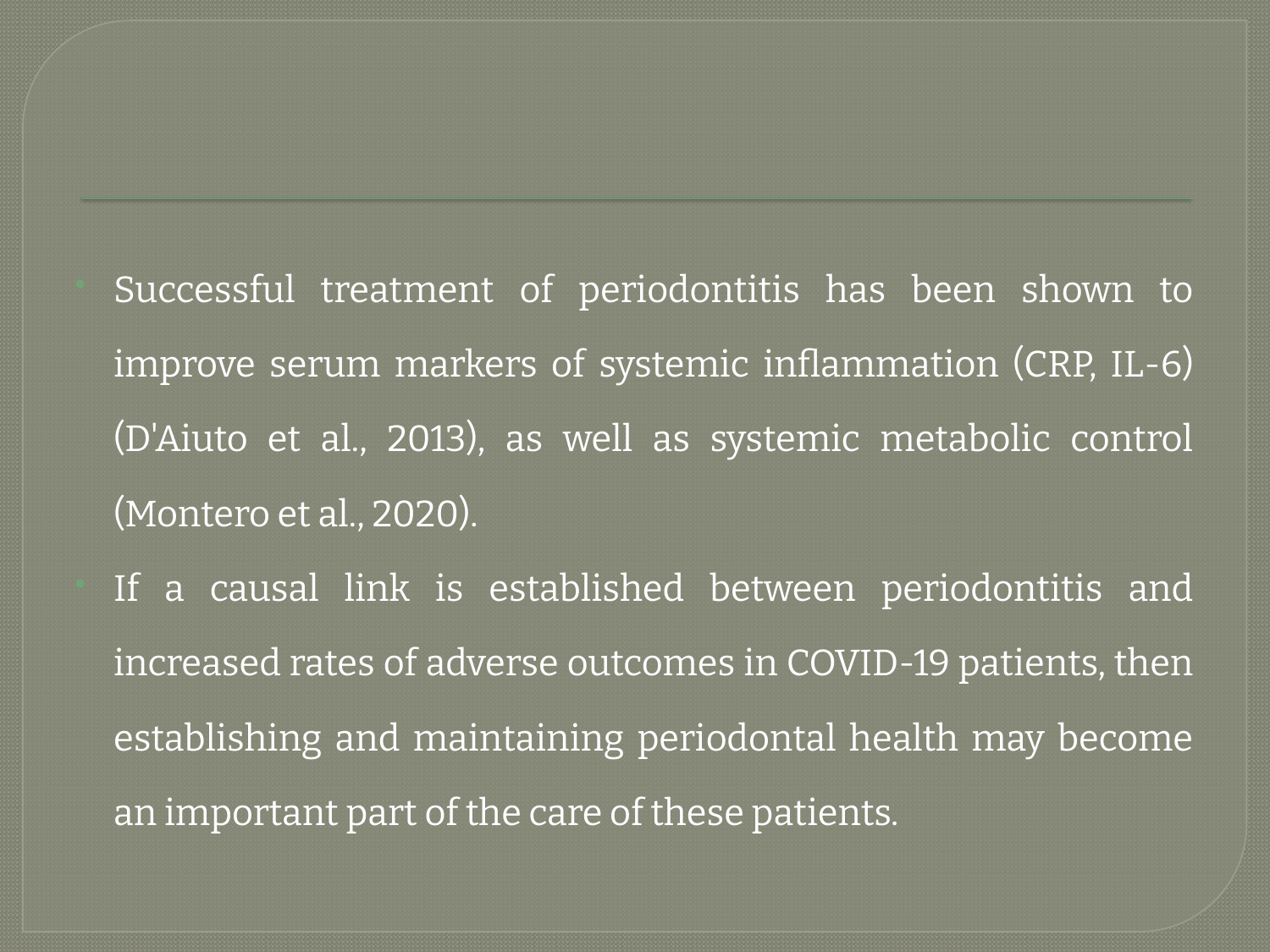

#
Successful treatment of periodontitis has been shown to improve serum markers of systemic inflammation (CRP, IL-6) (D'Aiuto et al., 2013), as well as systemic metabolic control (Montero et al., 2020).
If a causal link is established between periodontitis and increased rates of adverse outcomes in COVID-19 patients, then establishing and maintaining periodontal health may become an important part of the care of these patients.